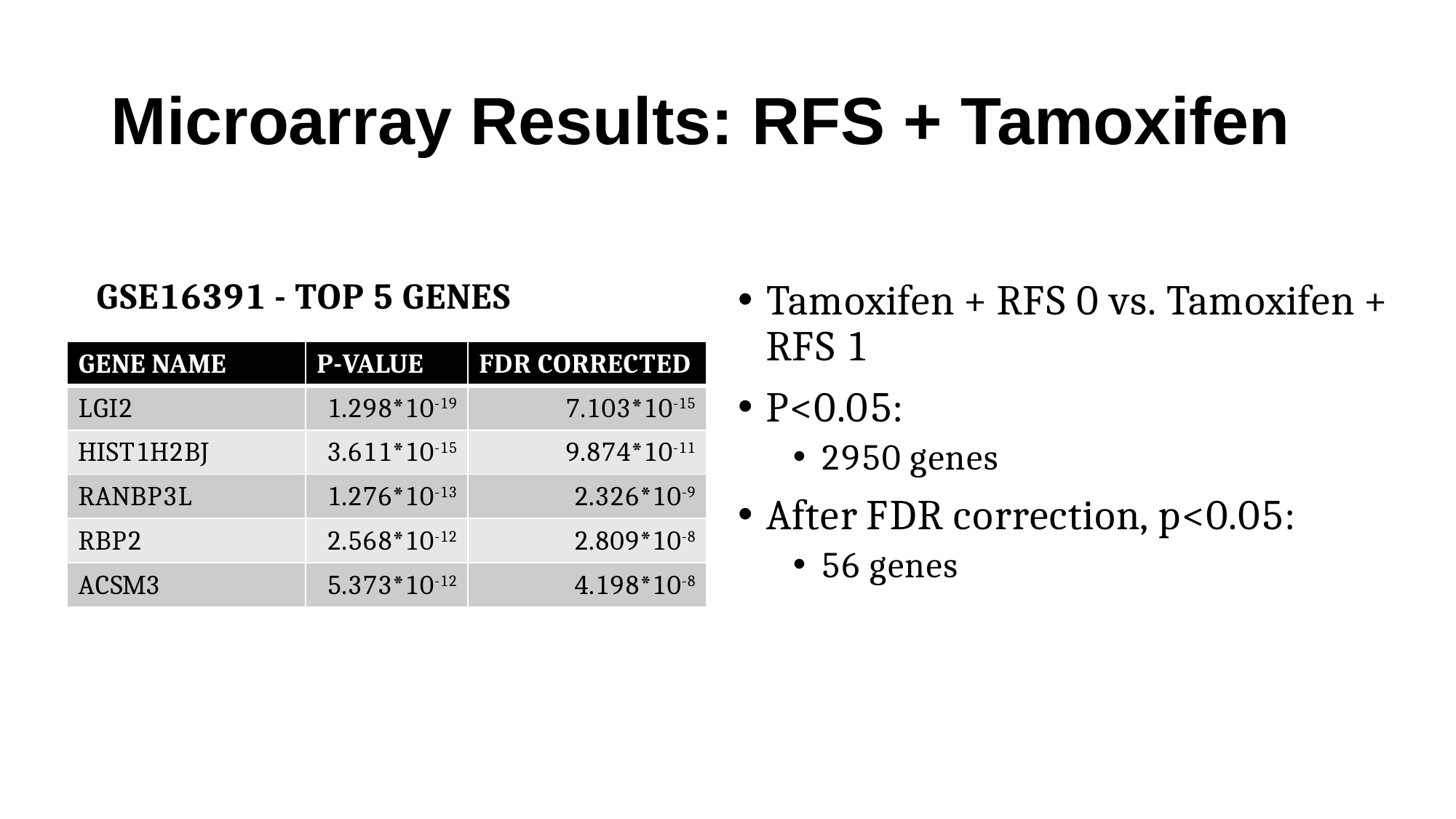

# Microarray Results: RFS + Tamoxifen
GSE16391 - TOP 5 GENES
Tamoxifen + RFS 0 vs. Tamoxifen + RFS 1
P<0.05:
2950 genes
After FDR correction, p<0.05:
56 genes

| GENE NAME | P-VALUE | FDR CORRECTED |
| --- | --- | --- |
| LGI2 | 1.298\*10-19 | 7.103\*10-15 |
| HIST1H2BJ | 3.611\*10-15 | 9.874\*10-11 |
| RANBP3L | 1.276\*10-13 | 2.326\*10-9 |
| RBP2 | 2.568\*10-12 | 2.809\*10-8 |
| ACSM3 | 5.373\*10-12 | 4.198\*10-8 |